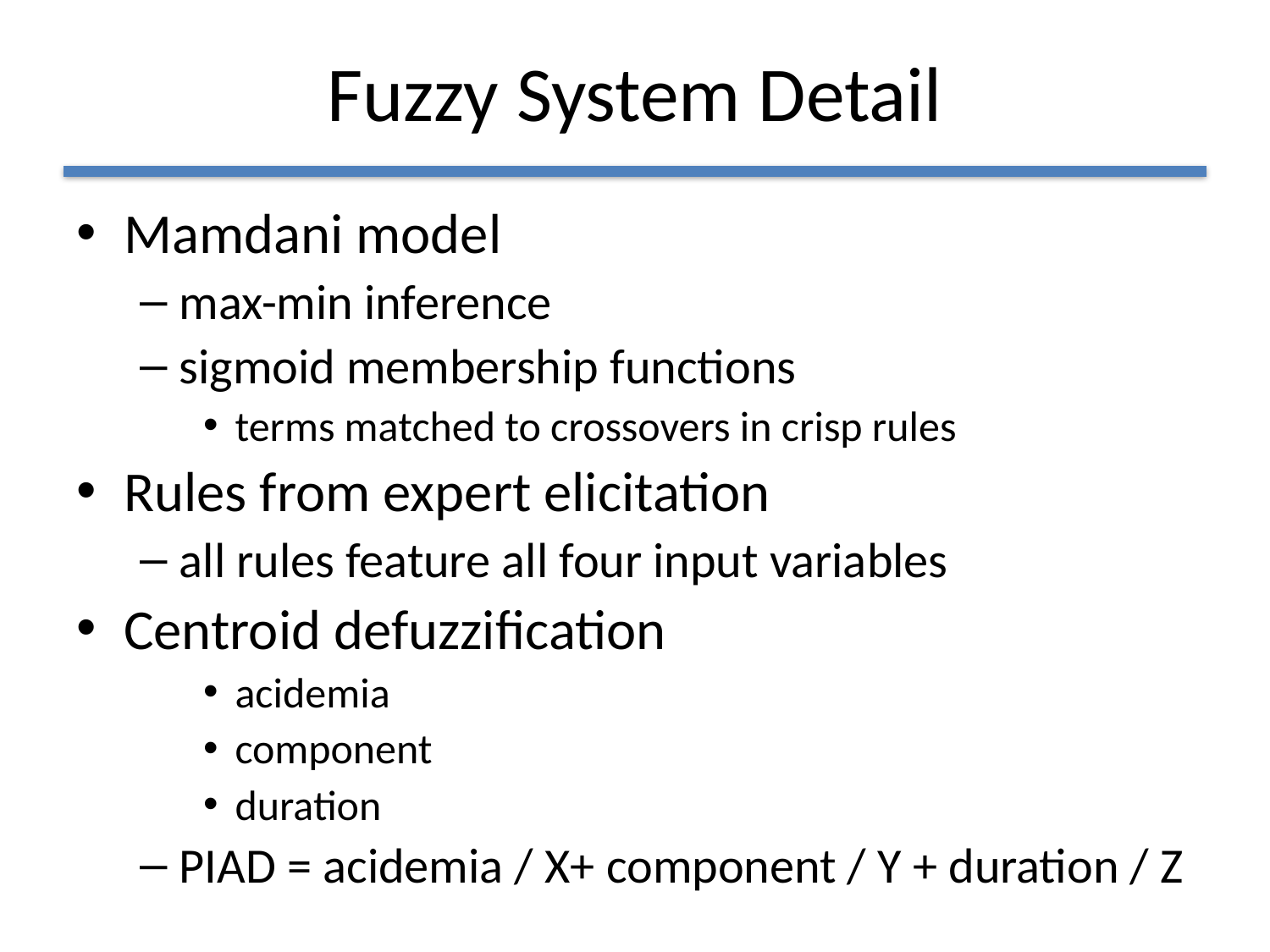

# Fuzzy System Detail
Mamdani model
max-min inference
sigmoid membership functions
terms matched to crossovers in crisp rules
Rules from expert elicitation
all rules feature all four input variables
Centroid defuzzification
acidemia
component
duration
PIAD = acidemia / X+ component / Y + duration / Z